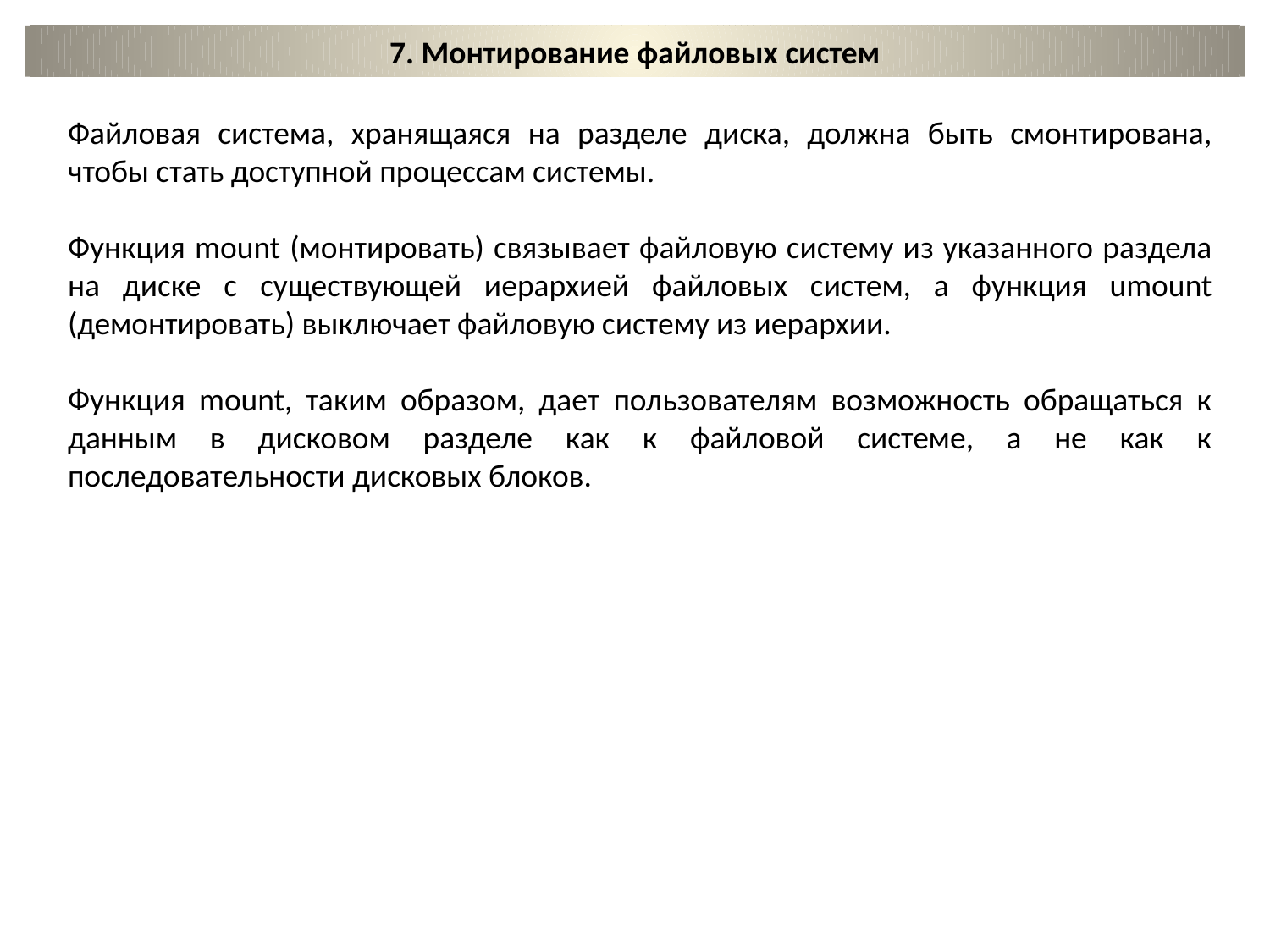

7. Монтирование файловых систем
Файловая система, хранящаяся на разделе диска, должна быть смонтирована, чтобы стать доступной процессам системы.

Функция mount (монтировать) связывает файловую систему из указанного раздела на диске с существующей иерархией файловых систем, а функция umount (демонтировать) выключает файловую систему из иерархии.

Функция mount, таким образом, дает пользователям возможность обращаться к данным в дисковом разделе как к файловой системе, а не как к последовательности дисковых блоков.